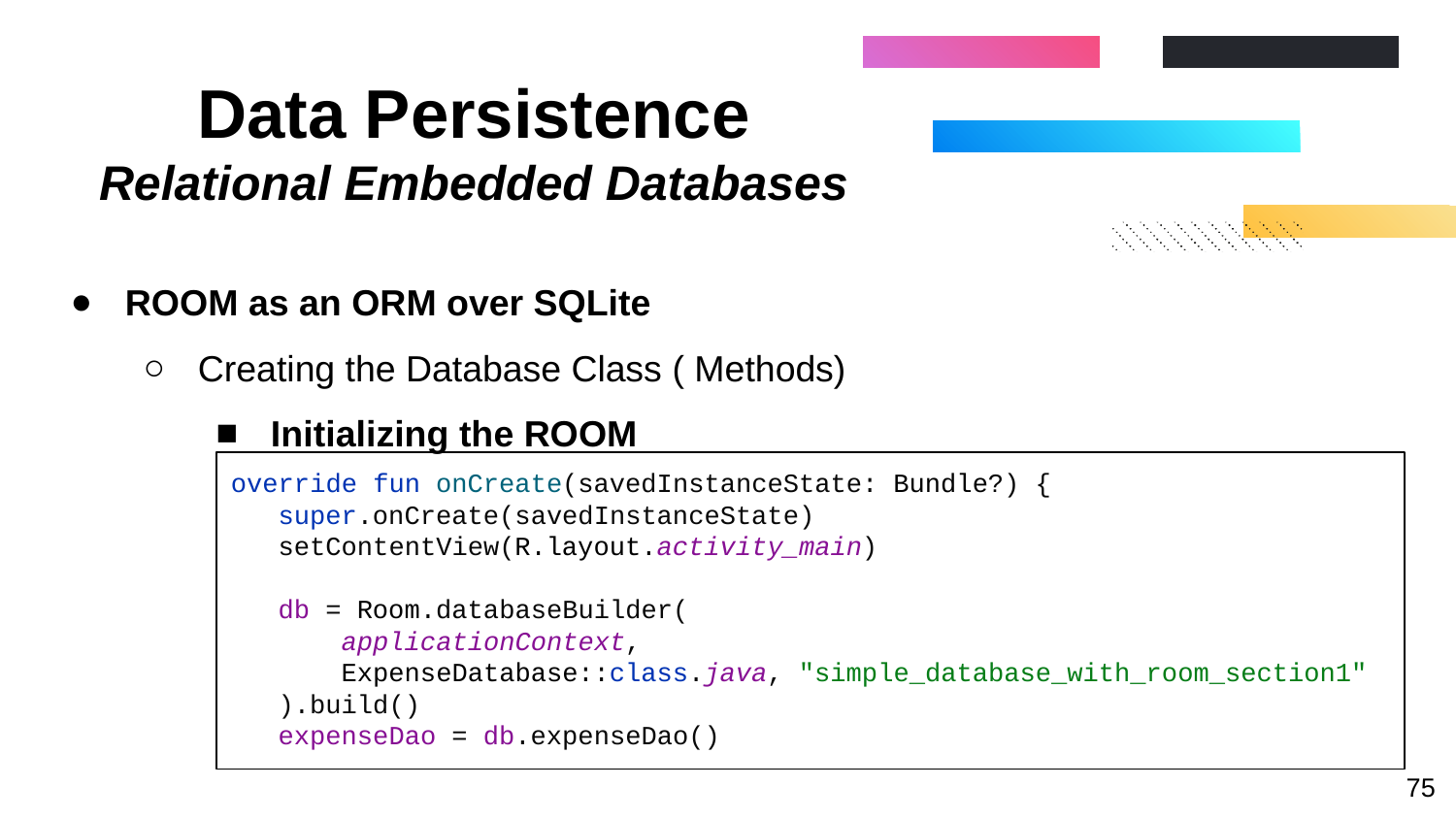

# Data Persistence Relational Embedded Databases
ROOM as an ORM over SQLite
Creating the Database Class ( Methods)
Initializing the ROOM
override fun onCreate(savedInstanceState: Bundle?) {
   super.onCreate(savedInstanceState)
   setContentView(R.layout.activity_main)

   db = Room.databaseBuilder(
       applicationContext,
       ExpenseDatabase::class.java, "simple_database_with_room_section1"
   ).build()
   expenseDao = db.expenseDao()

75